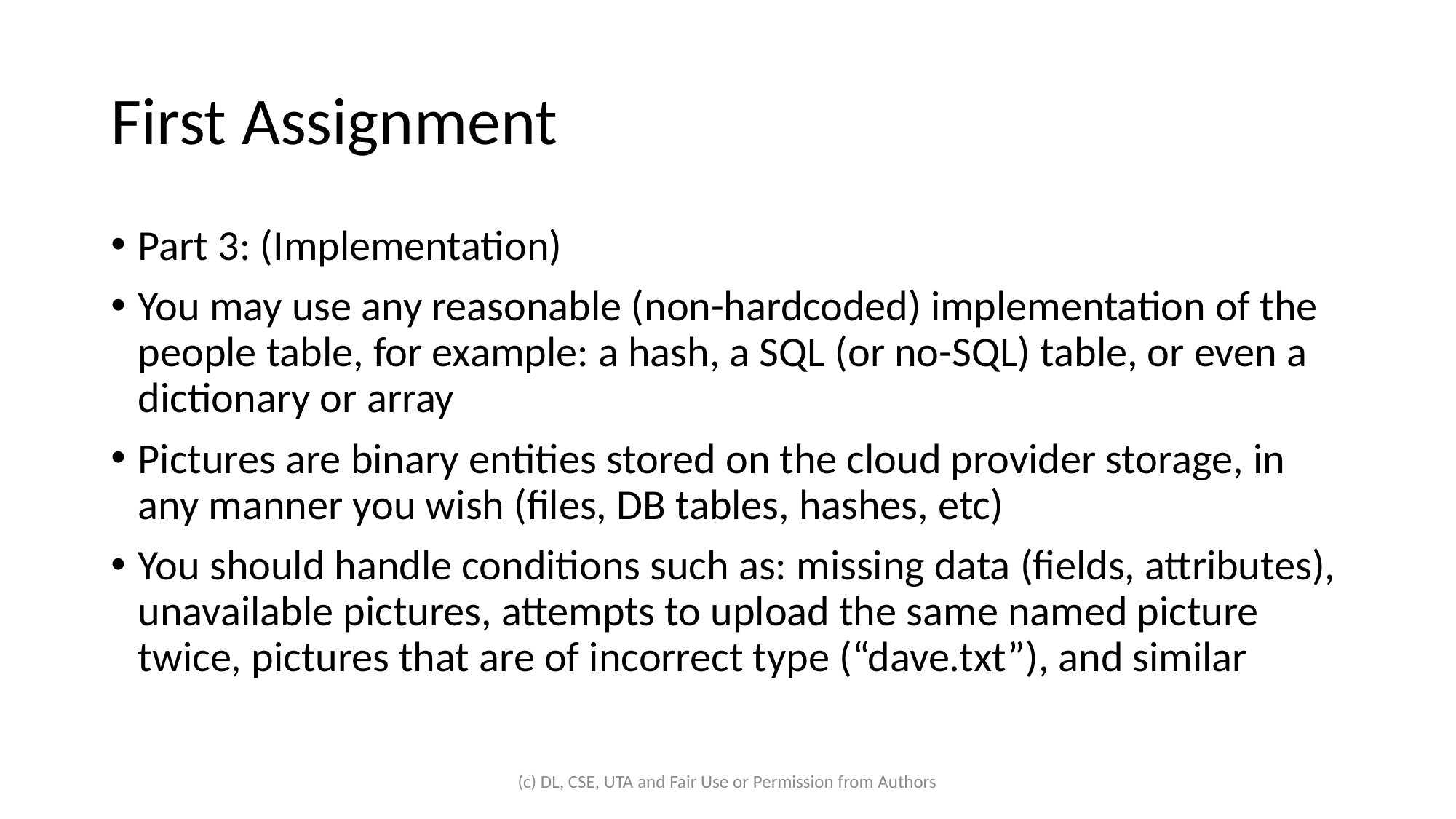

# First Assignment
Part 3: (Implementation)
You may use any reasonable (non-hardcoded) implementation of the people table, for example: a hash, a SQL (or no-SQL) table, or even a dictionary or array
Pictures are binary entities stored on the cloud provider storage, in any manner you wish (files, DB tables, hashes, etc)
You should handle conditions such as: missing data (fields, attributes), unavailable pictures, attempts to upload the same named picture twice, pictures that are of incorrect type (“dave.txt”), and similar

(c) DL, CSE, UTA and Fair Use or Permission from Authors